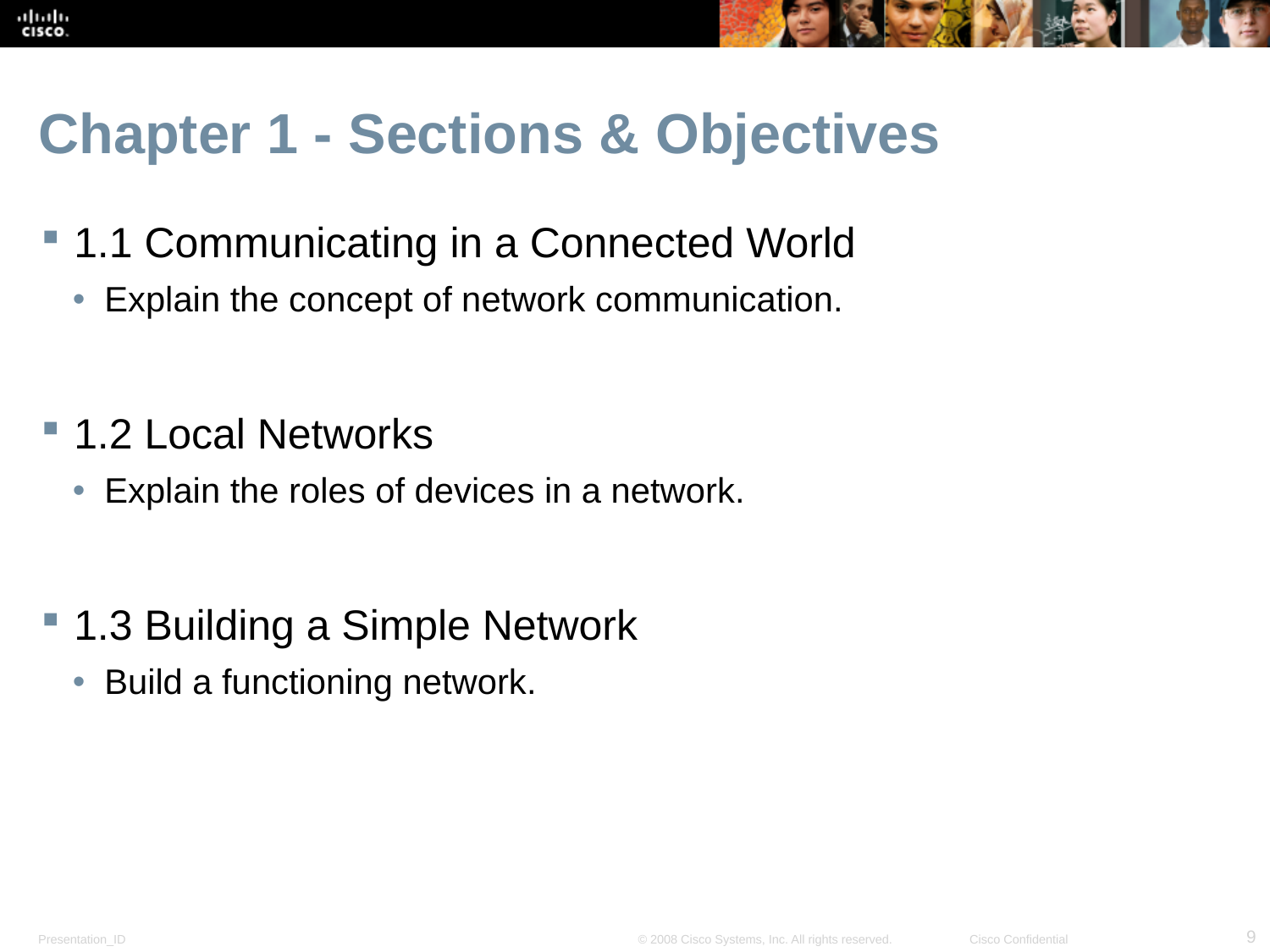

# Chapter 1 - Sections & Objectives
1.1 Communicating in a Connected World
Explain the concept of network communication.

1.2 Local Networks
Explain the roles of devices in a network.

1.3 Building a Simple Network
Build a functioning network.